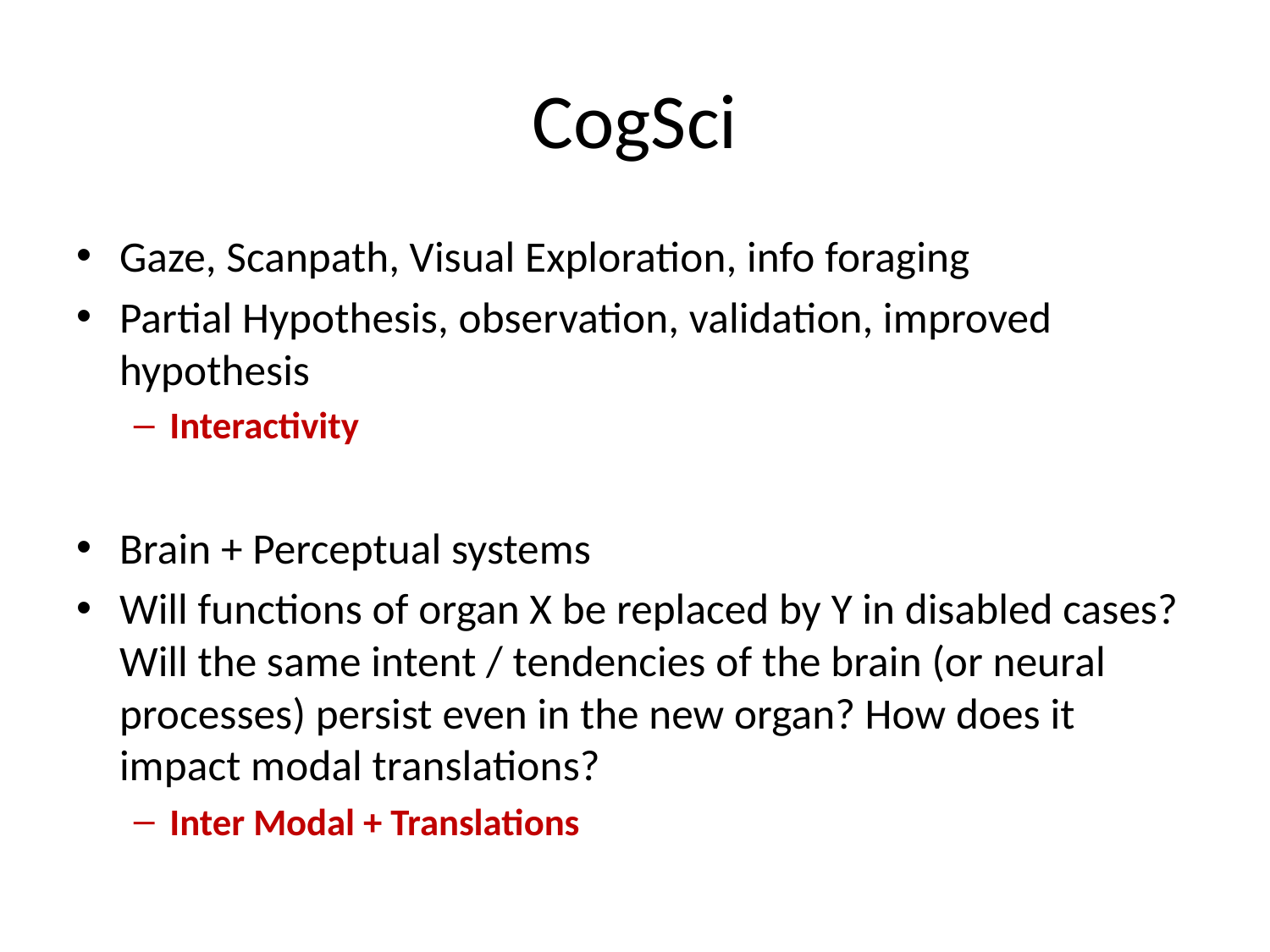

# CogSci
Gaze, Scanpath, Visual Exploration, info foraging
Partial Hypothesis, observation, validation, improved hypothesis
Interactivity

Brain + Perceptual systems
Will functions of organ X be replaced by Y in disabled cases? Will the same intent / tendencies of the brain (or neural processes) persist even in the new organ? How does it impact modal translations?
Inter Modal + Translations